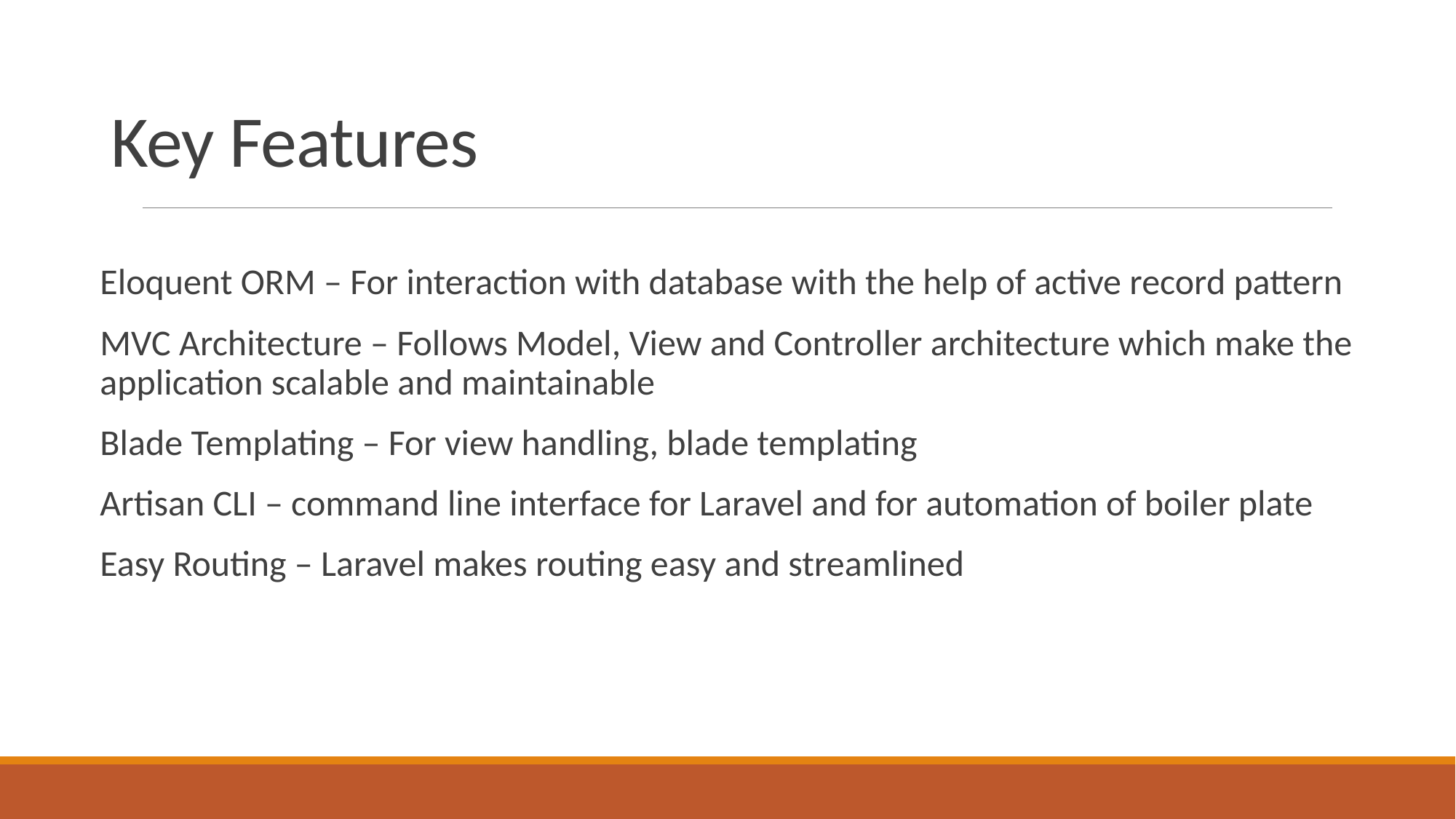

# Key Features
Eloquent ORM – For interaction with database with the help of active record pattern
MVC Architecture – Follows Model, View and Controller architecture which make the application scalable and maintainable
Blade Templating – For view handling, blade templating
Artisan CLI – command line interface for Laravel and for automation of boiler plate
Easy Routing – Laravel makes routing easy and streamlined